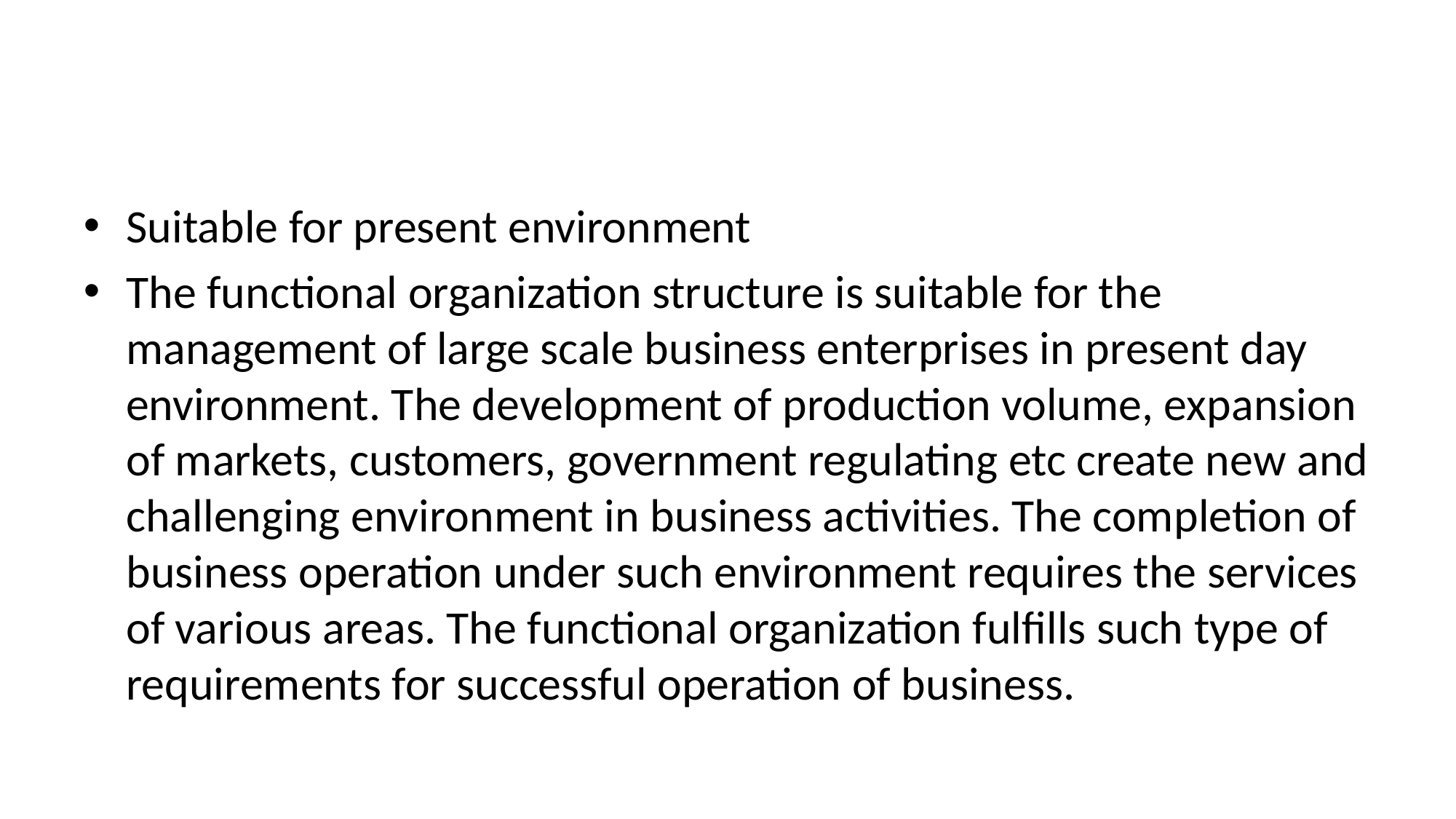

#
Suitable for present environment
The functional organization structure is suitable for the management of large scale business enterprises in present day environment. The development of production volume, expansion of markets, customers, government regulating etc create new and challenging environment in business activities. The completion of business operation under such environment requires the services of various areas. The functional organization fulfills such type of requirements for successful operation of business.